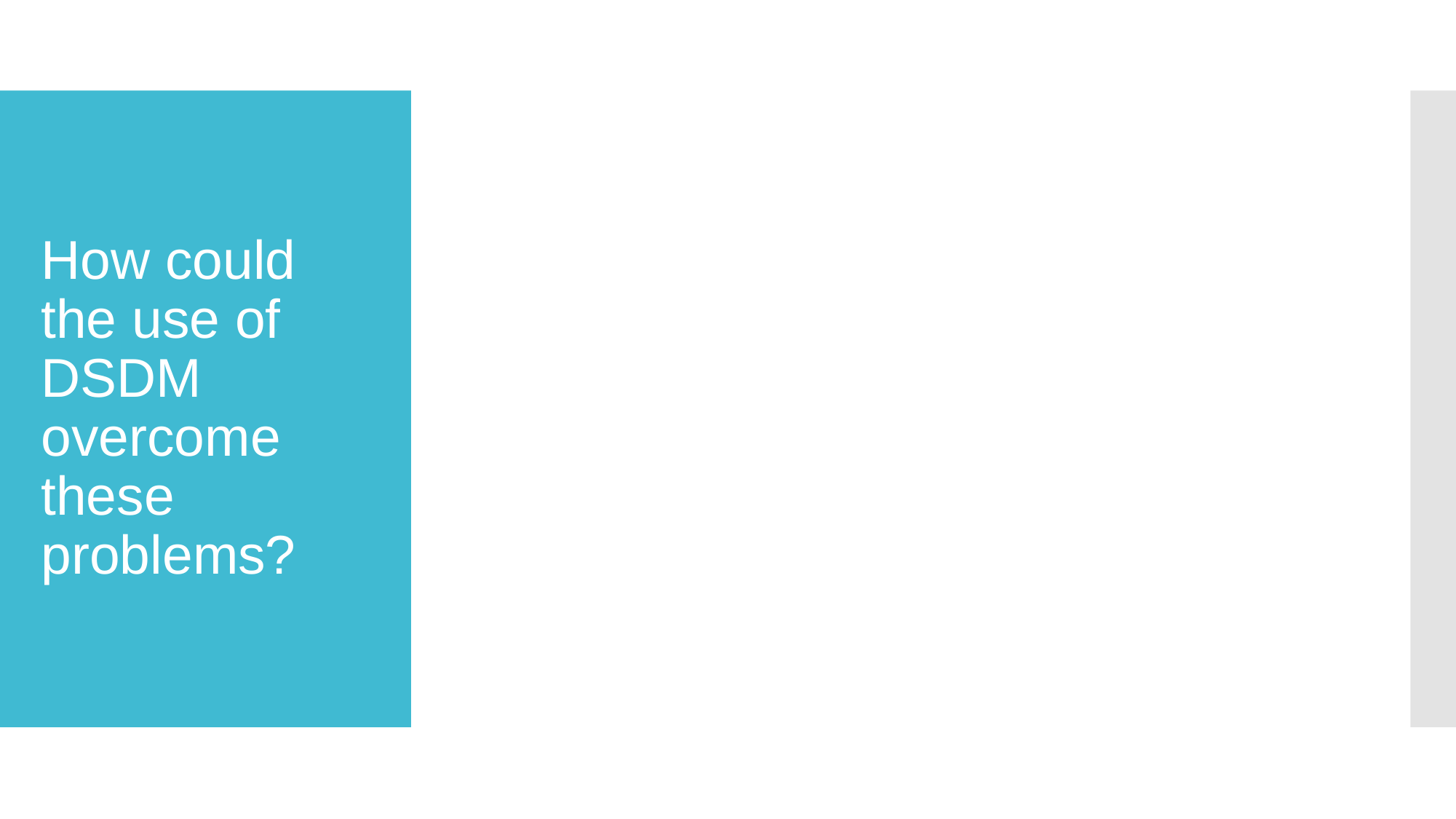

# How could the use of DSDM overcome these problems?